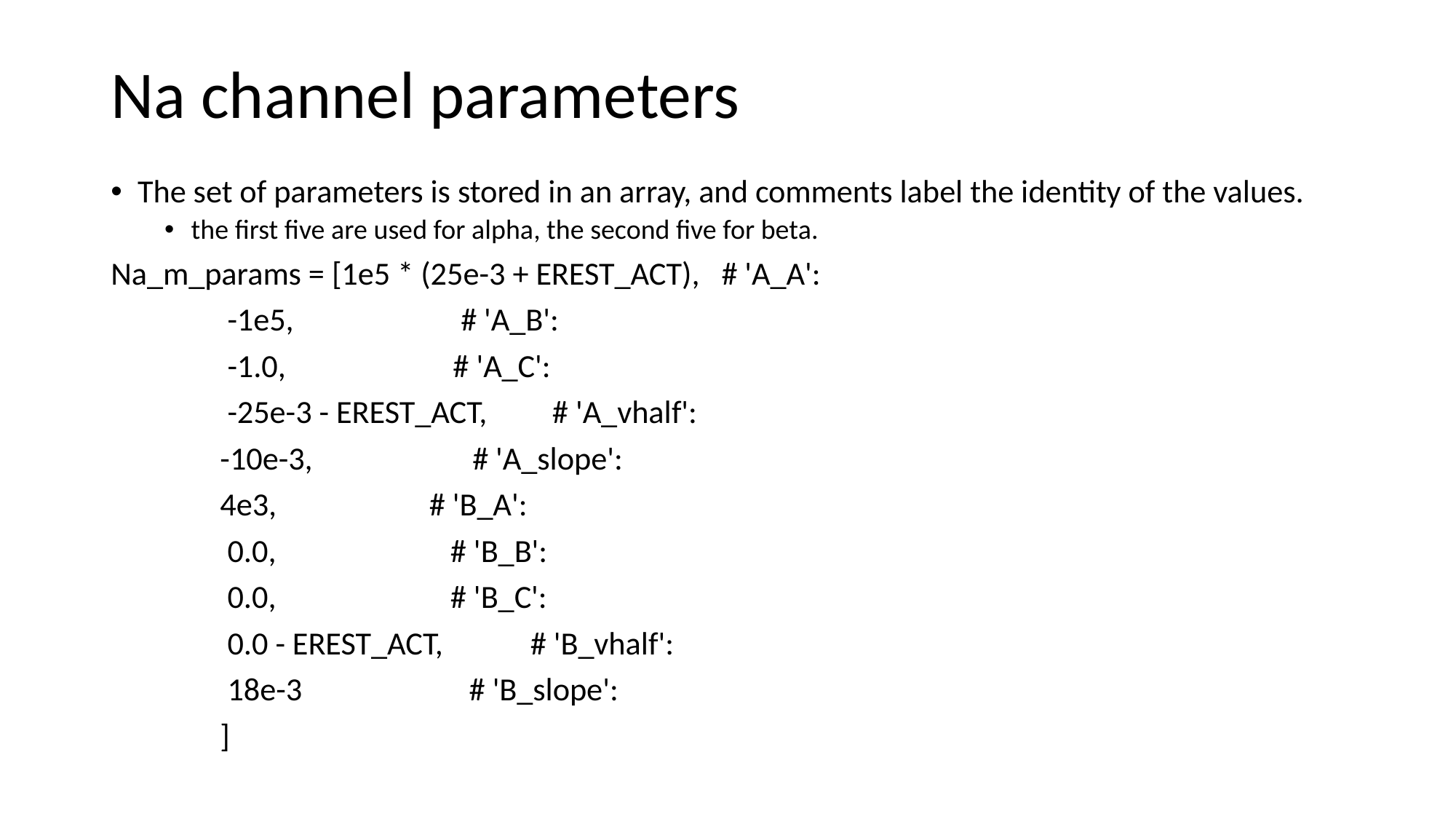

# Na channel parameters
The set of parameters is stored in an array, and comments label the identity of the values.
the first five are used for alpha, the second five for beta.
Na_m_params = [1e5 * (25e-3 + EREST_ACT),   # 'A_A':
                -1e5,                       # 'A_B':
                -1.0,                       # 'A_C':
                -25e-3 - EREST_ACT,         # 'A_vhalf':
               -10e-3,                      # 'A_slope':
               4e3,                     # 'B_A':
                0.0,                        # 'B_B':
                0.0,                        # 'B_C':
                0.0 - EREST_ACT,            # 'B_vhalf':
                18e-3                       # 'B_slope':
               ]